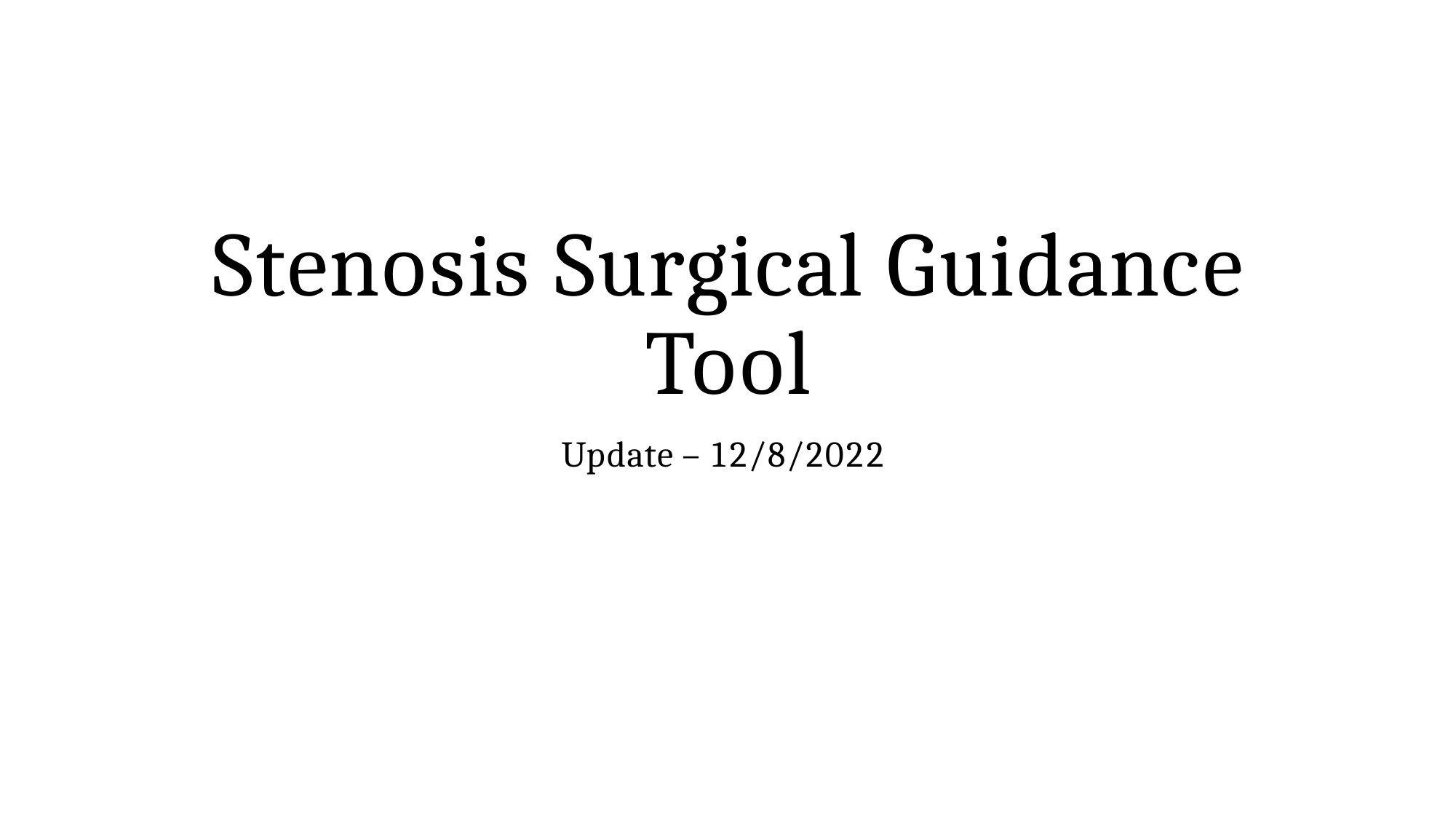

# Stenosis Surgical Guidance Tool
Update – 12/8/2022